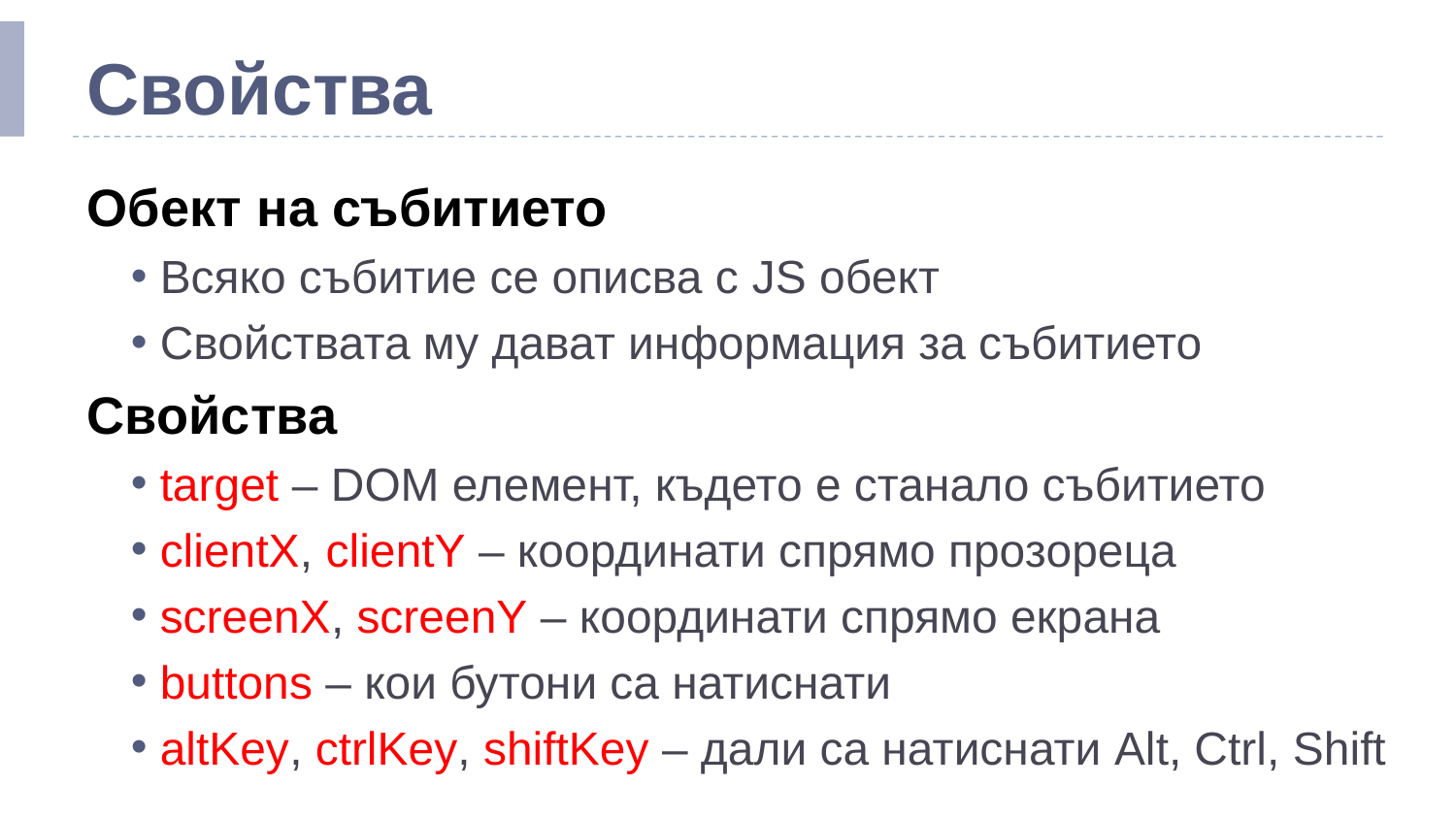

# Свойства
Обект на събитието
Всяко събитие се описва с JS обект
Свойствата му дават информация за събитието
Свойства
target – DOM елемент, където е станало събитието
clientX, clientY – координати спрямо прозореца
screenX, screenY – координати спрямо екрана
buttons – кои бутони са натиснати
altKey, ctrlKey, shiftKey – дали са натиснати Alt, Ctrl, Shift